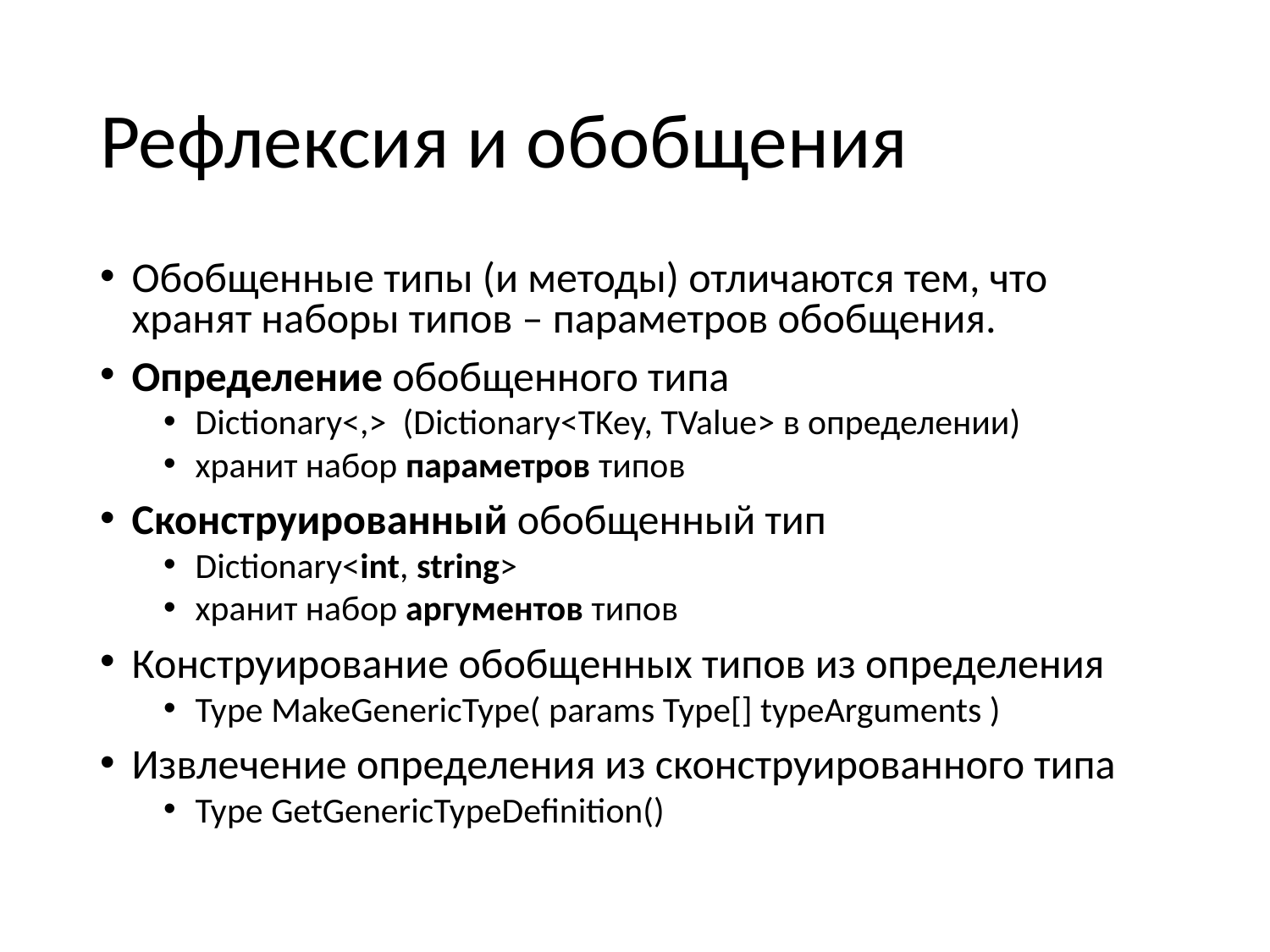

# Рефлексия и обобщения
Обобщенные типы (и методы) отличаются тем, что хранят наборы типов – параметров обобщения.
Определение обобщенного типа
Dictionary<,>  (Dictionary<TKey, TValue> в определении)
хранит набор параметров типов
Сконструированный обобщенный тип
Dictionary<int, string>
хранит набор аргументов типов
Конструирование обобщенных типов из определения
Type MakeGenericType( params Type[] typeArguments )
Извлечение определения из сконструированного типа
Type GetGenericTypeDefinition()